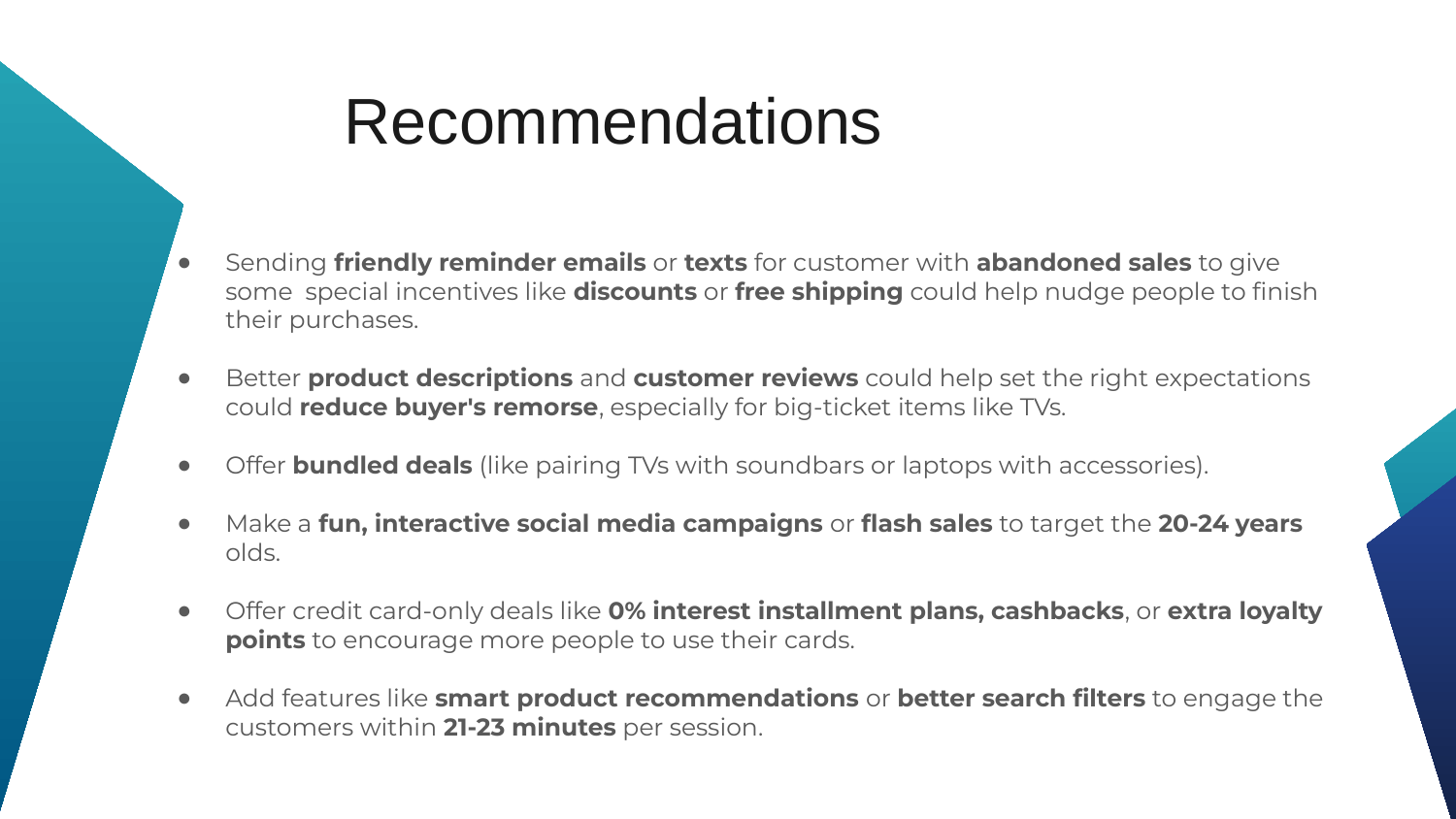

Recommendations
Sending friendly reminder emails or texts for customer with abandoned sales to give some  special incentives like discounts or free shipping could help nudge people to finish their purchases.

Better product descriptions and customer reviews could help set the right expectations could reduce buyer's remorse, especially for big-ticket items like TVs.

Offer bundled deals (like pairing TVs with soundbars or laptops with accessories).

Make a fun, interactive social media campaigns or flash sales to target the 20-24 years olds.

Offer credit card-only deals like 0% interest installment plans, cashbacks, or extra loyalty points to encourage more people to use their cards.

Add features like smart product recommendations or better search filters to engage the customers within 21-23 minutes per session.